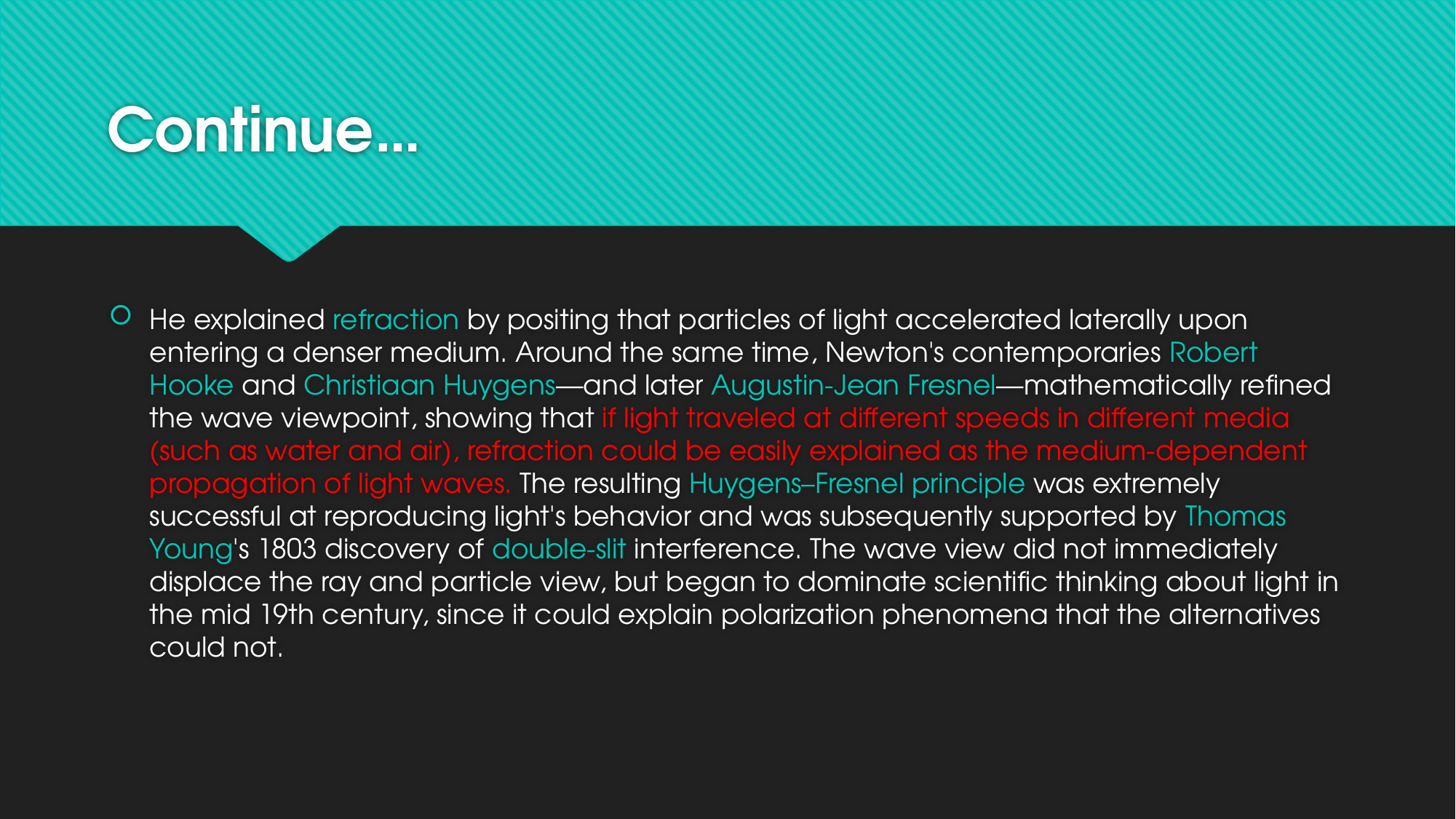

# Continue…
He explained refraction by positing that particles of light accelerated laterally upon entering a denser medium. Around the same time, Newton's contemporaries Robert Hooke and Christiaan Huygens—and later Augustin-Jean Fresnel—mathematically refined the wave viewpoint, showing that if light traveled at different speeds in different media (such as water and air), refraction could be easily explained as the medium-dependent propagation of light waves. The resulting Huygens–Fresnel principle was extremely successful at reproducing light's behavior and was subsequently supported by Thomas Young's 1803 discovery of double-slit interference. The wave view did not immediately displace the ray and particle view, but began to dominate scientific thinking about light in the mid 19th century, since it could explain polarization phenomena that the alternatives could not.